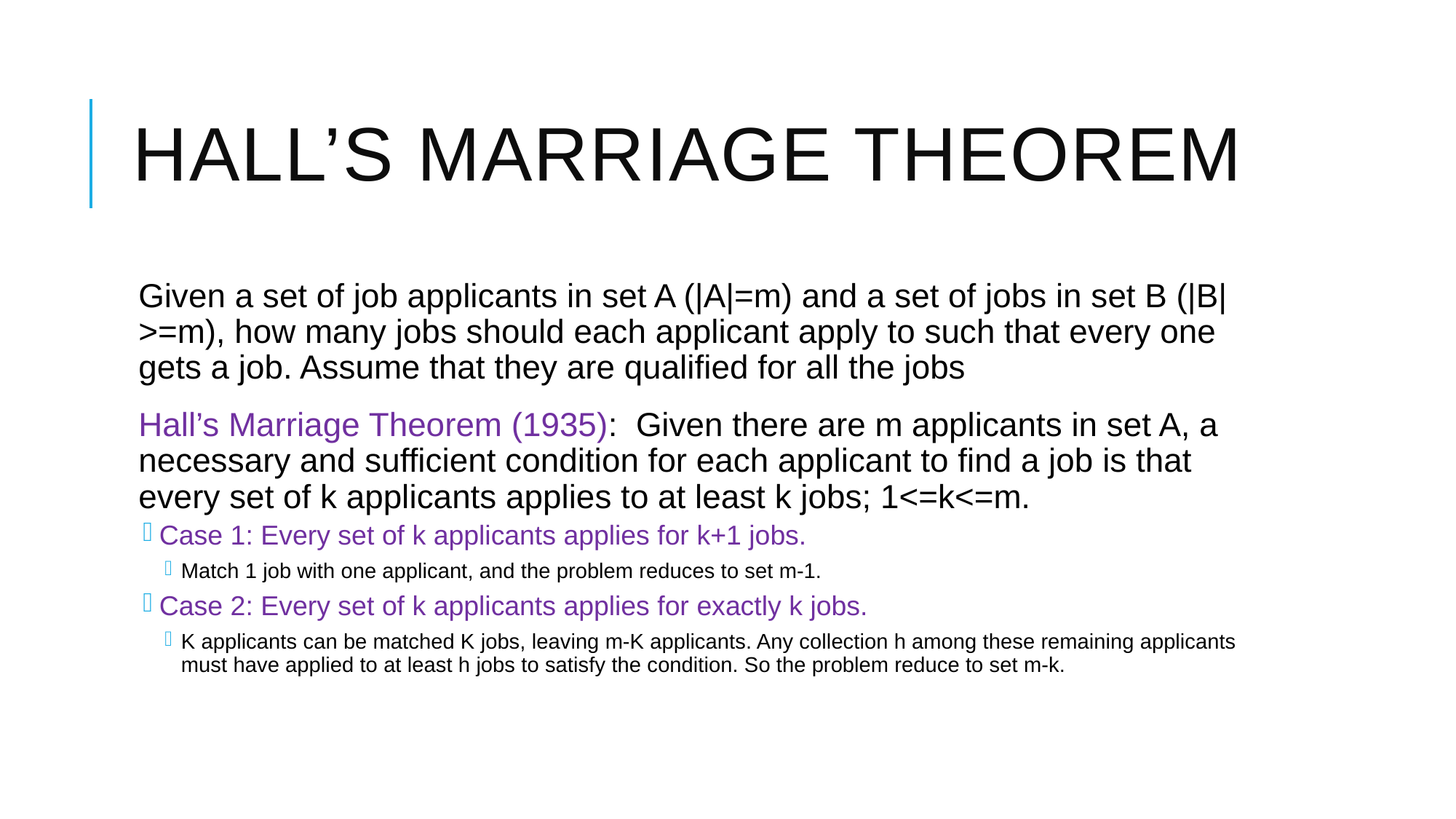

# HALL’s MARRIAGE Theorem
Given a set of job applicants in set A (|A|=m) and a set of jobs in set B (|B|>=m), how many jobs should each applicant apply to such that every one gets a job. Assume that they are qualified for all the jobs
Hall’s Marriage Theorem (1935):  Given there are m applicants in set A, a necessary and sufficient condition for each applicant to find a job is that every set of k applicants applies to at least k jobs; 1<=k<=m.
Case 1: Every set of k applicants applies for k+1 jobs.
Match 1 job with one applicant, and the problem reduces to set m-1.
Case 2: Every set of k applicants applies for exactly k jobs.
K applicants can be matched K jobs, leaving m-K applicants. Any collection h among these remaining applicants must have applied to at least h jobs to satisfy the condition. So the problem reduce to set m-k.